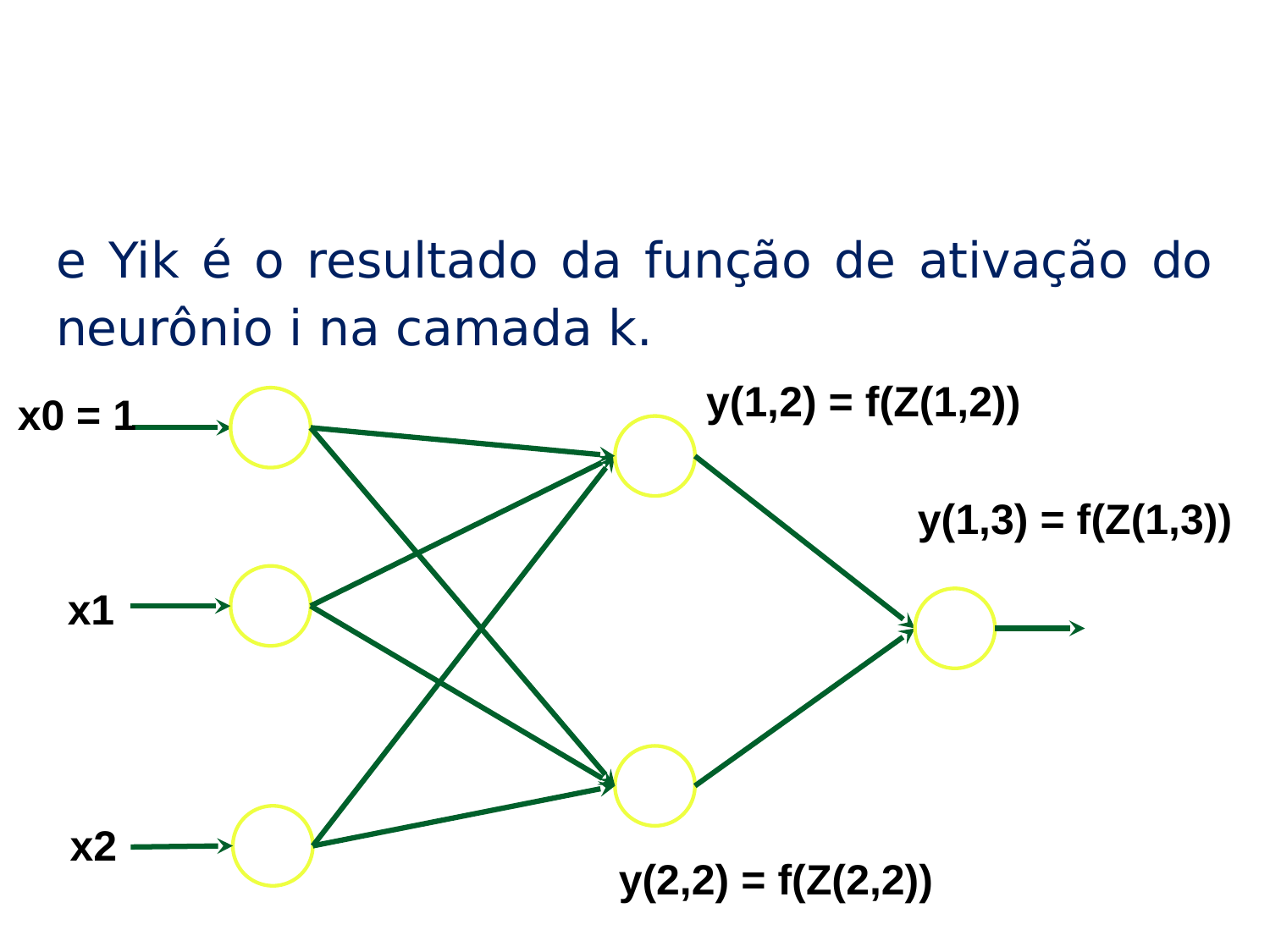

# Redes Neurais de Múltiplas Camadas
e Yik é o resultado da função de ativação do neurônio i na camada k.
y(1,2) = f(Z(1,2))
x0 = 1

y(1,3) = f(Z(1,3))

x1

x2
y(2,2) = f(Z(2,2))